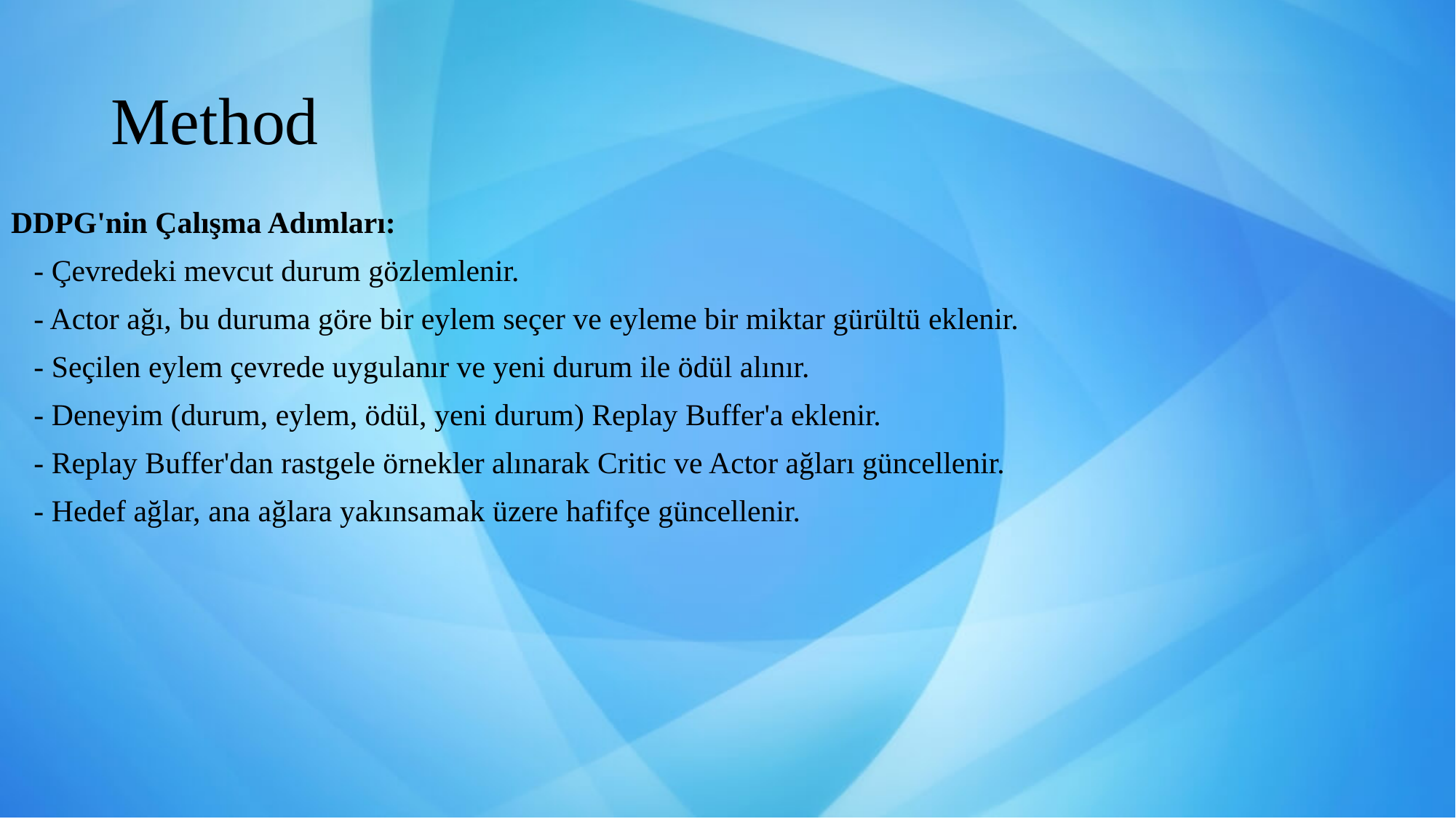

# Method
DDPG'nin Çalışma Adımları:
   - Çevredeki mevcut durum gözlemlenir.
   - Actor ağı, bu duruma göre bir eylem seçer ve eyleme bir miktar gürültü eklenir.
   - Seçilen eylem çevrede uygulanır ve yeni durum ile ödül alınır.
   - Deneyim (durum, eylem, ödül, yeni durum) Replay Buffer'a eklenir.
   - Replay Buffer'dan rastgele örnekler alınarak Critic ve Actor ağları güncellenir.
   - Hedef ağlar, ana ağlara yakınsamak üzere hafifçe güncellenir.